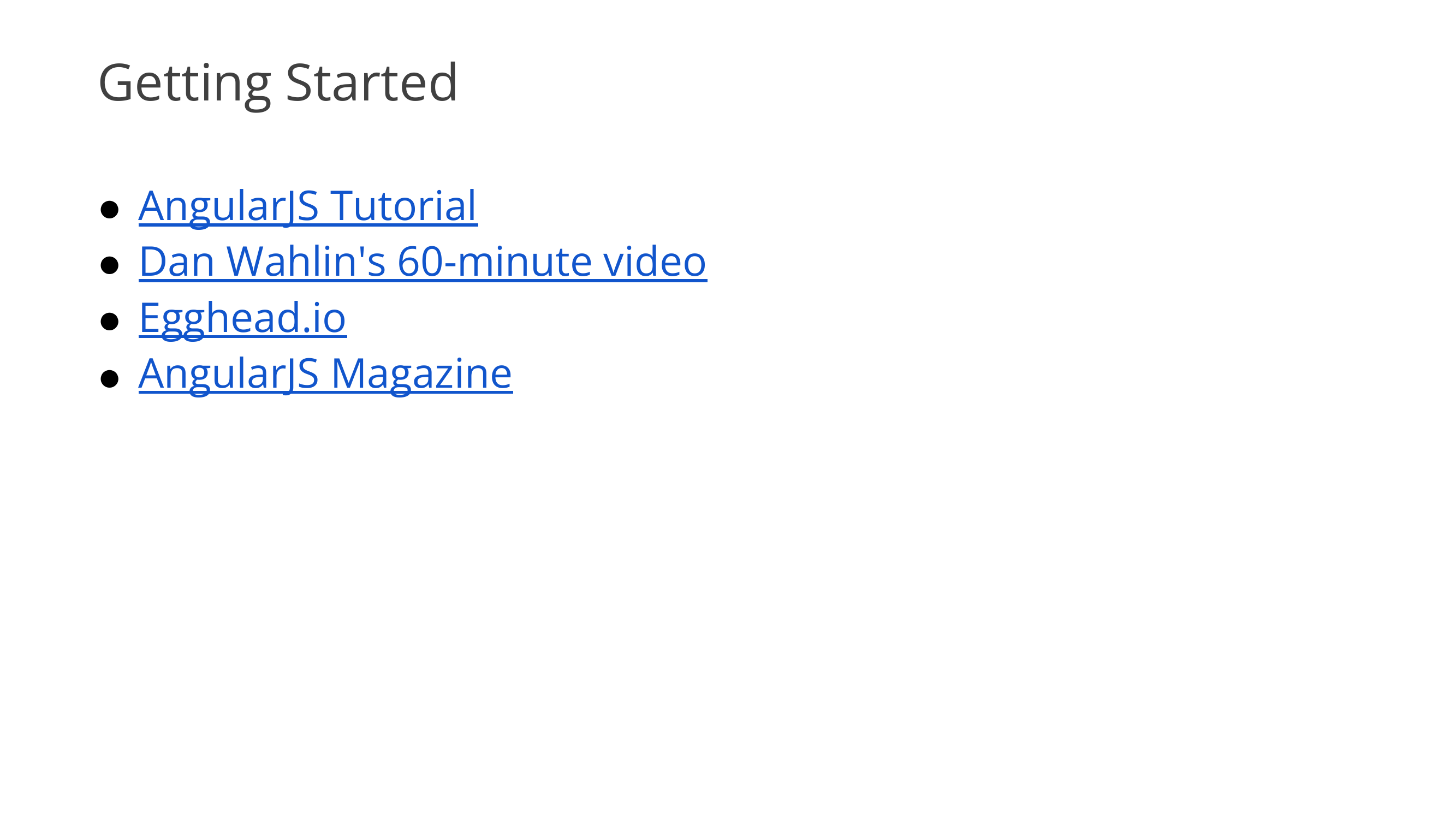

# Getting Started
AngularJS Tutorial
Dan Wahlin's 60-minute video
Egghead.io
AngularJS Magazine